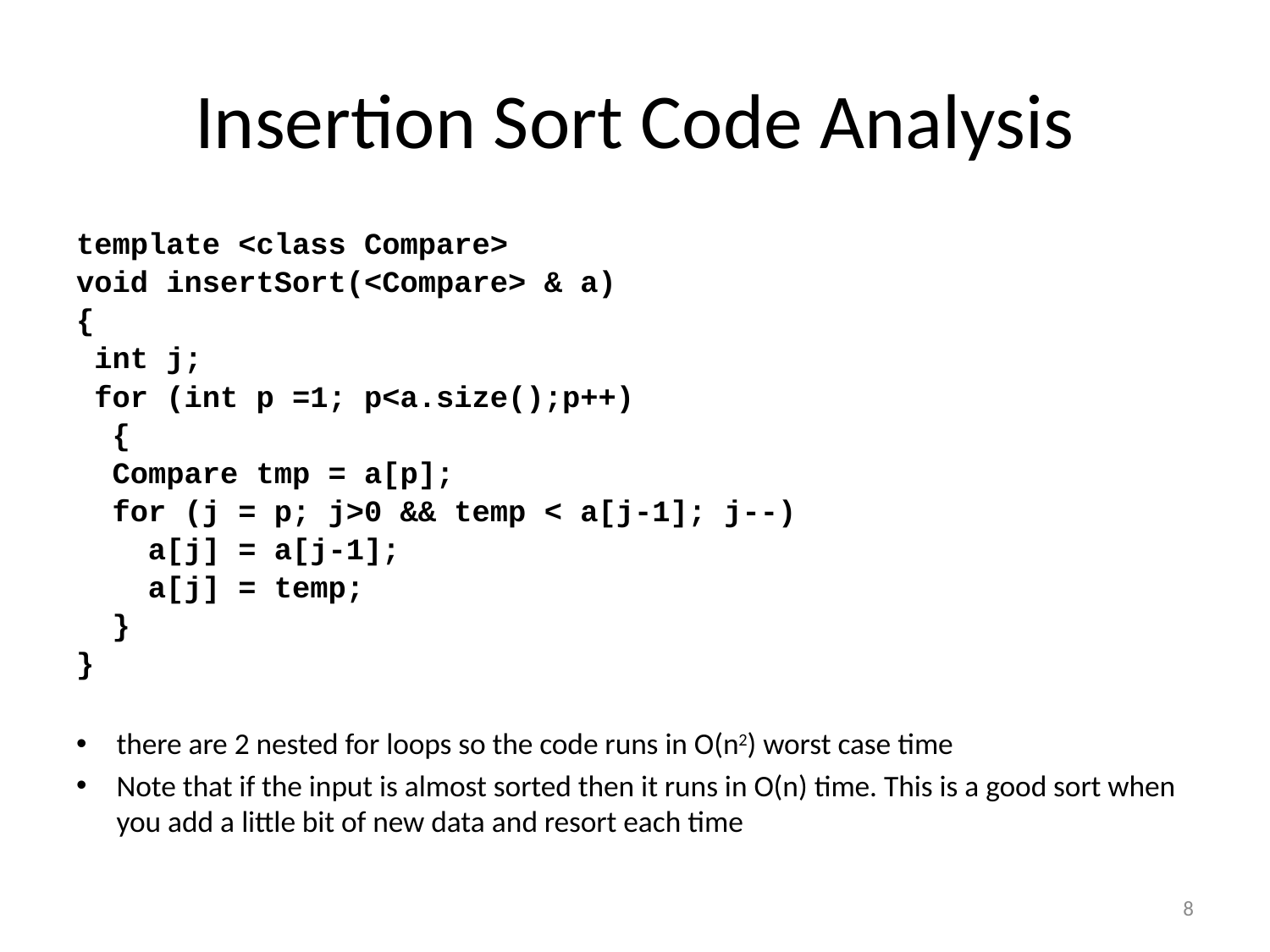

# Insertion Sort Code Analysis
template <class Compare>
void insertSort(<Compare> & a)
{
 int j;
 for (int p =1; p<a.size();p++)
  {
  Compare tmp = a[p];
  for (j = p; j>0 && temp < a[j-1]; j--)
    a[j] = a[j-1];
    a[j] = temp;
  }
}

there are 2 nested for loops so the code runs in O(n2) worst case time
Note that if the input is almost sorted then it runs in O(n) time. This is a good sort when you add a little bit of new data and resort each time

8